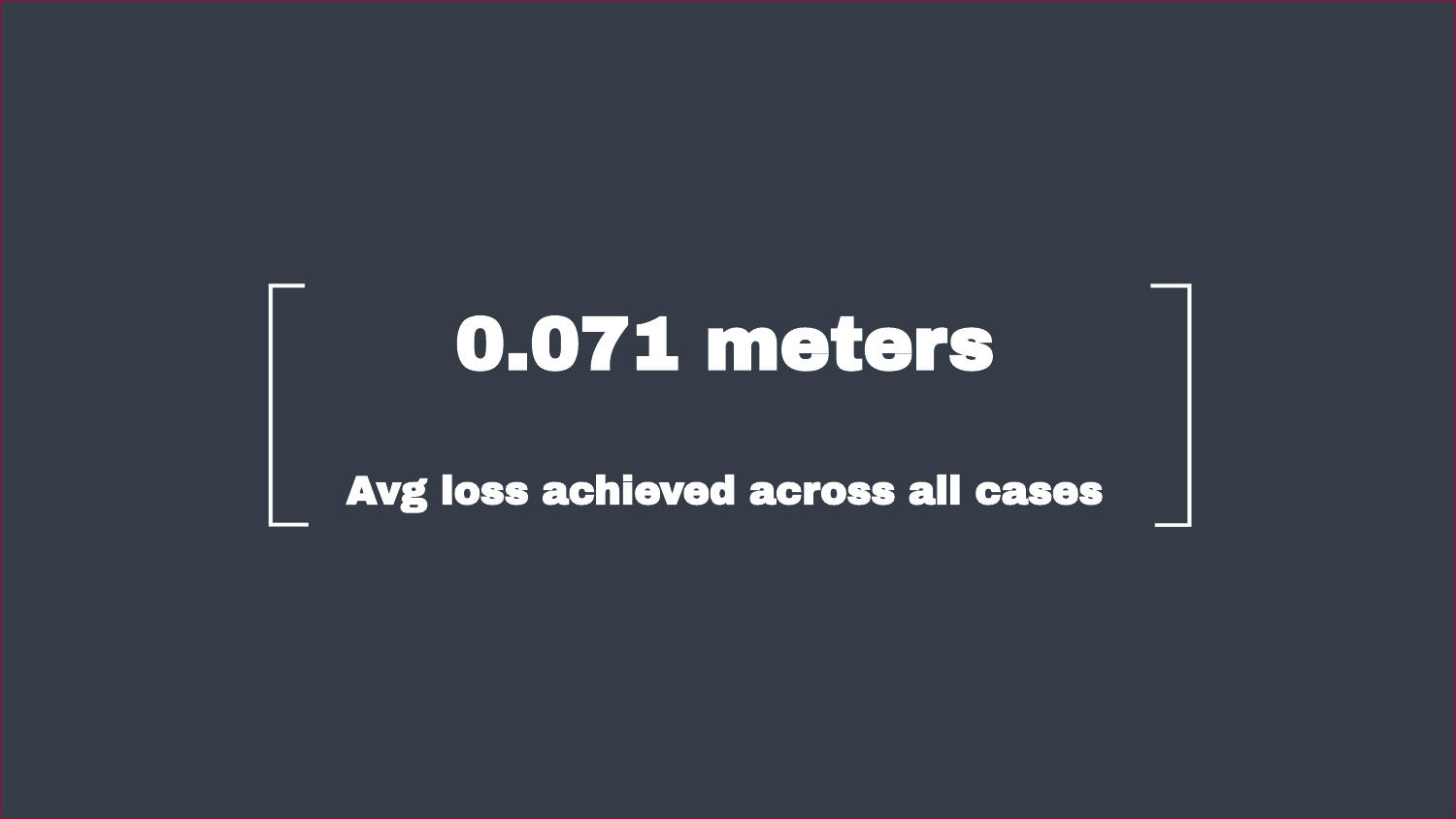

0.071 meters
Avg loss achieved across all cases